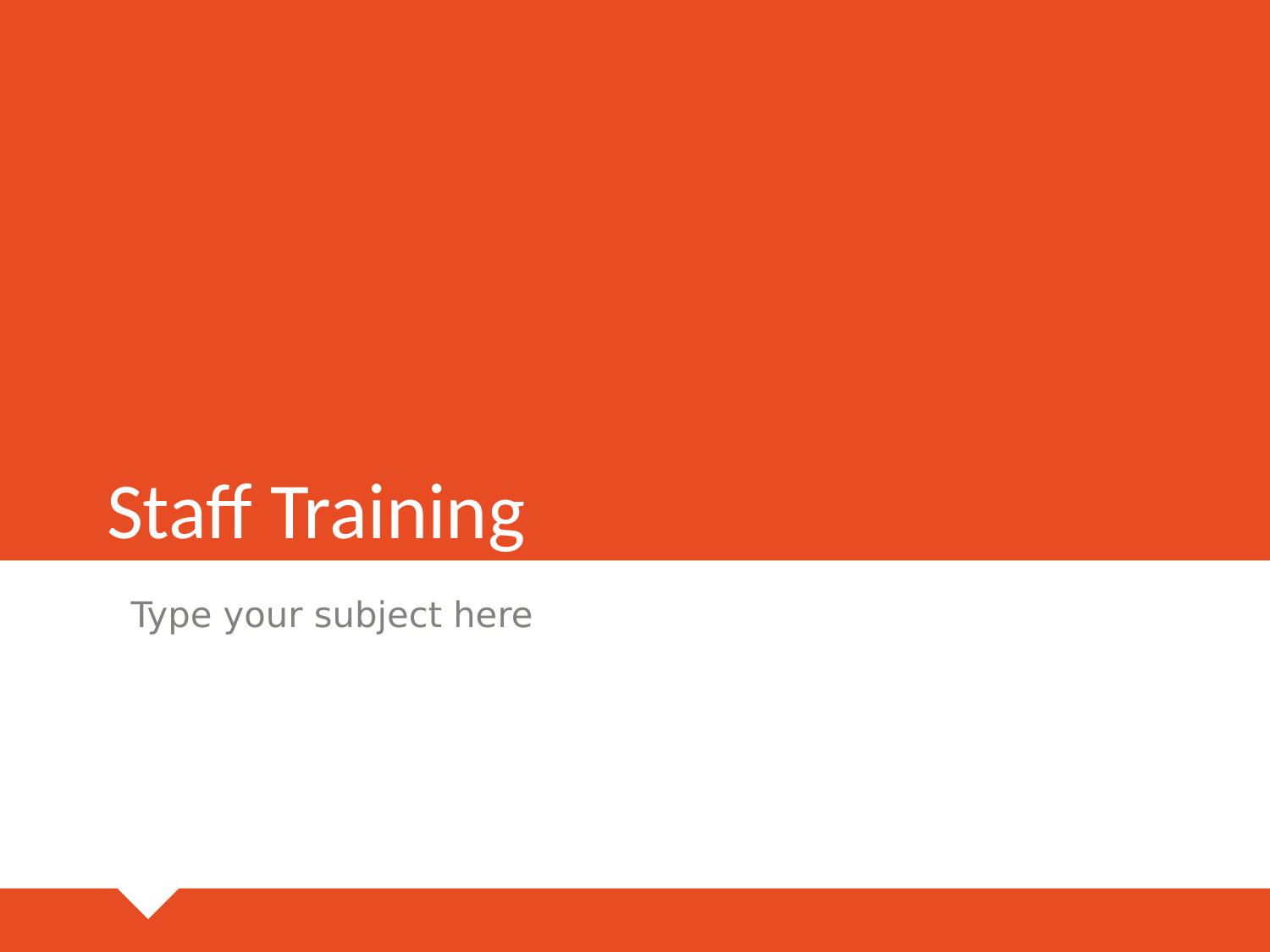

# Staff Training
Type your subject here